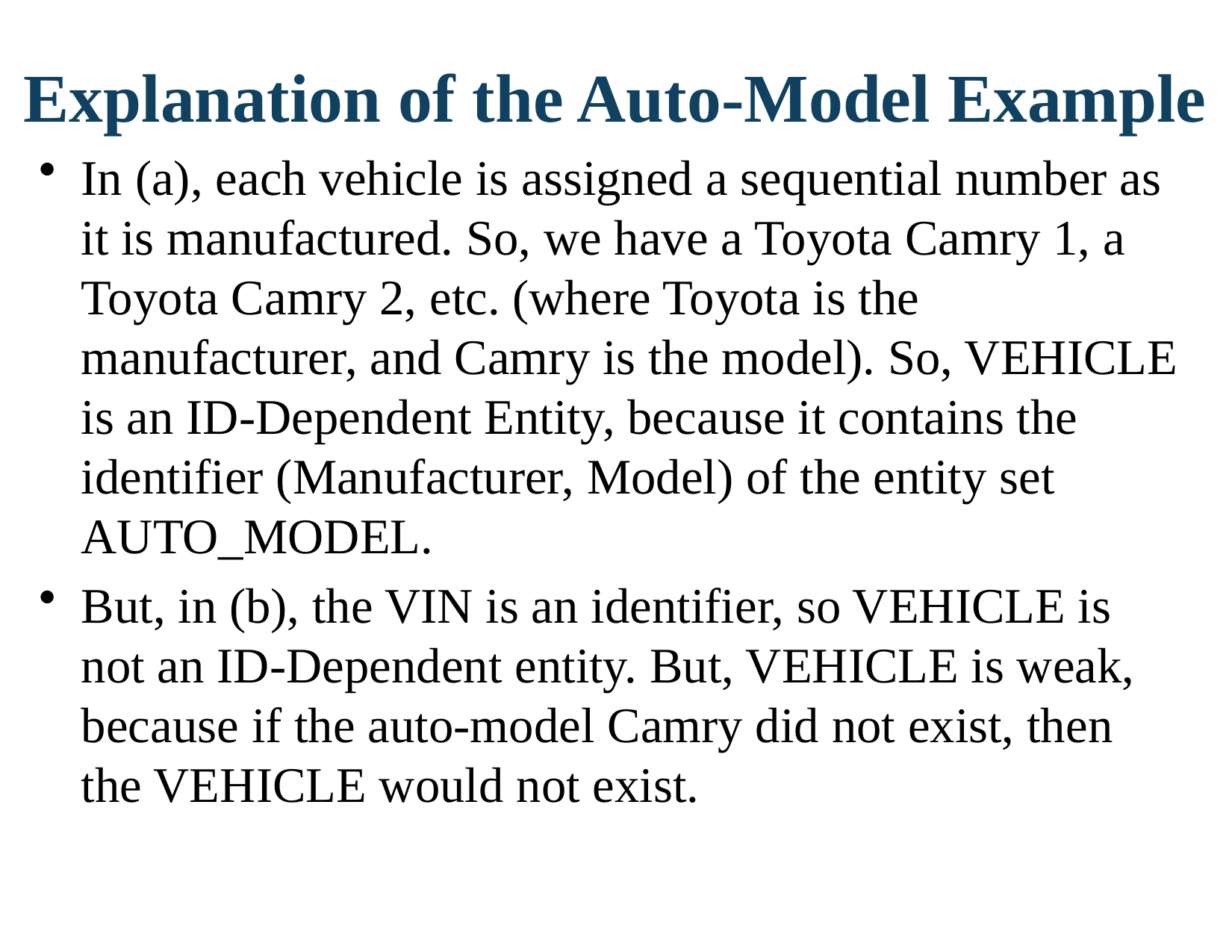

# Explanation of the Auto-Model Example
In (a), each vehicle is assigned a sequential number as it is manufactured. So, we have a Toyota Camry 1, a Toyota Camry 2, etc. (where Toyota is the manufacturer, and Camry is the model). So, VEHICLE is an ID-Dependent Entity, because it contains the identifier (Manufacturer, Model) of the entity set AUTO_MODEL.
But, in (b), the VIN is an identifier, so VEHICLE is not an ID-Dependent entity. But, VEHICLE is weak, because if the auto-model Camry did not exist, then the VEHICLE would not exist.